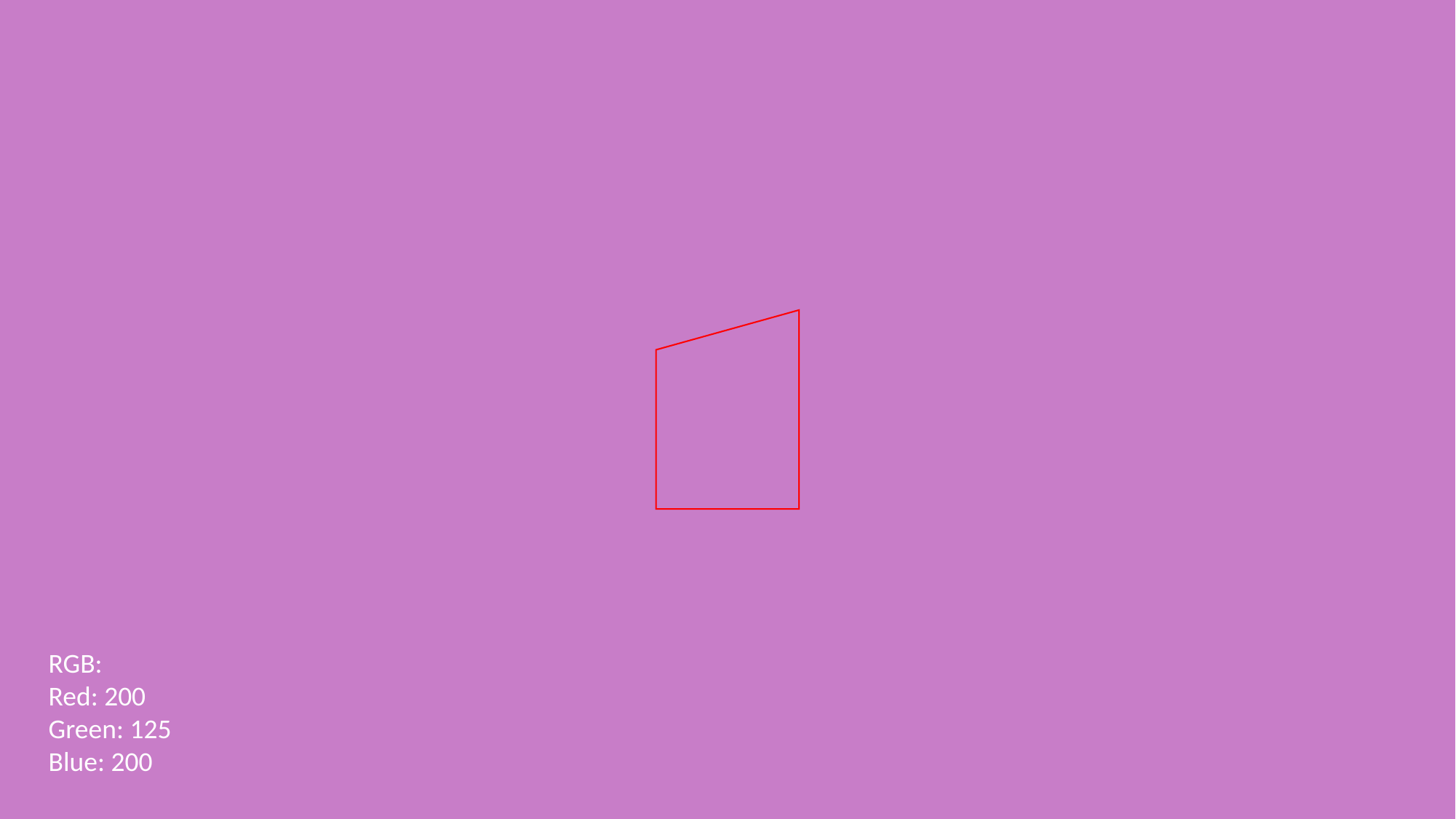

RGB:
Red: 200
Green: 125
Blue: 200